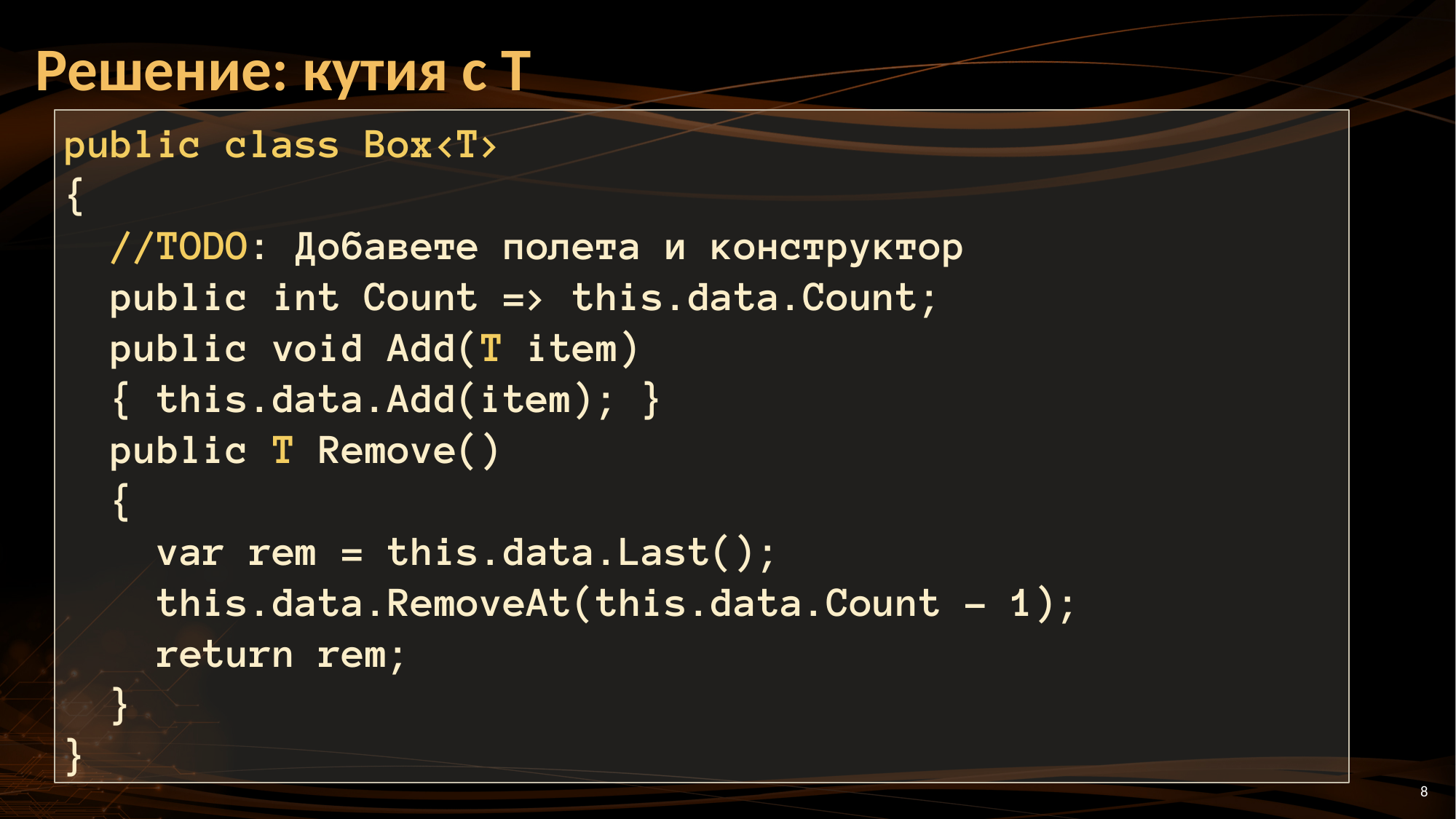

# Решение: кутия с T
public class Box<T>
{
  //TODO: Добавете полета и конструктор
  public int Count => this.data.Count;
  public void Add(T item)
  { this.data.Add(item); }
  public T Remove()
  {
    var rem = this.data.Last();
    this.data.RemoveAt(this.data.Count - 1);
    return rem;
  }
}
8